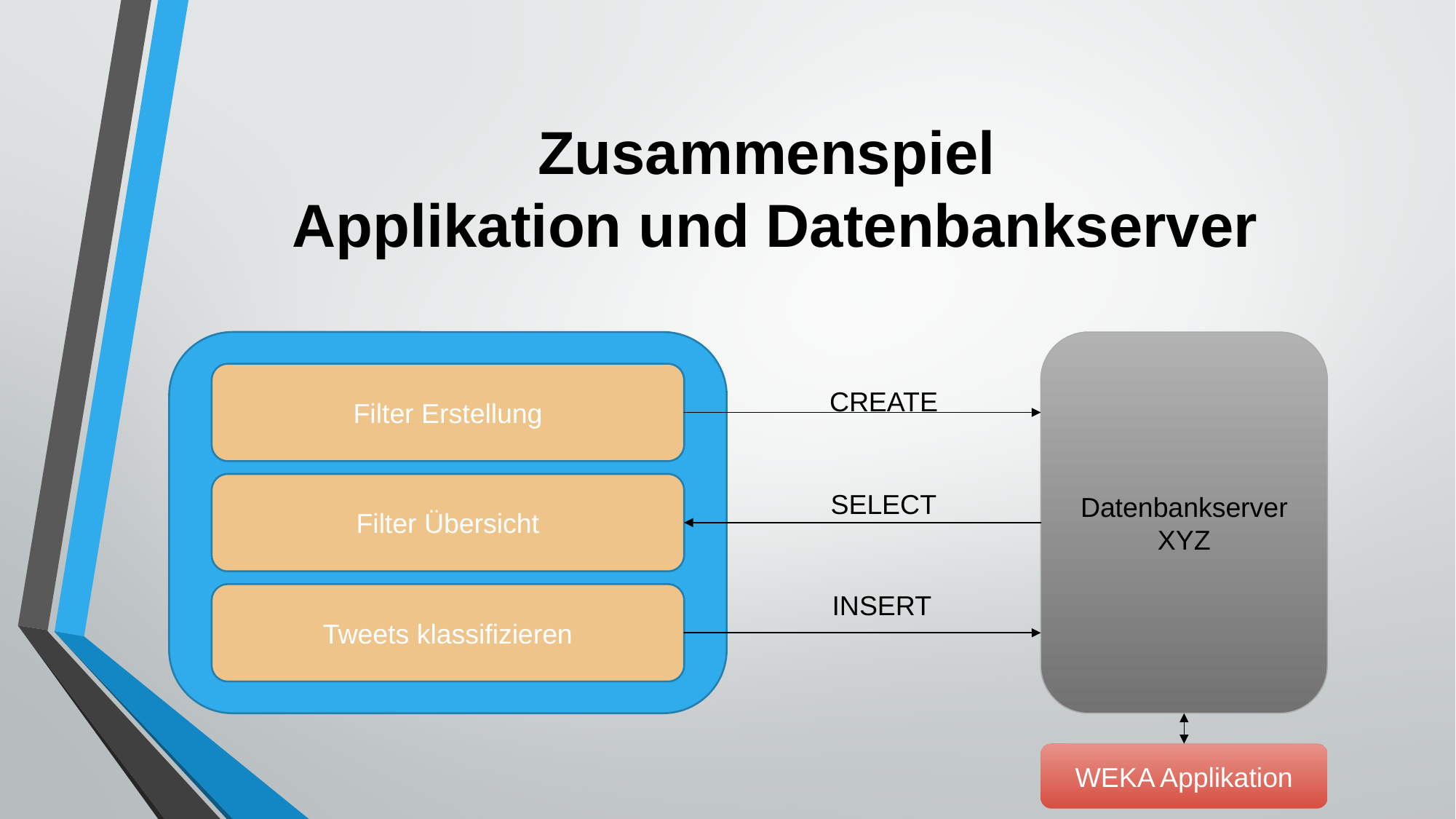

# Zusammenspiel Applikation und Datenbankserver

Datenbankserver XYZ
Filter Erstellung
CREATE
Filter Übersicht
SELECT
INSERT
Tweets klassifizieren
WEKA Applikation